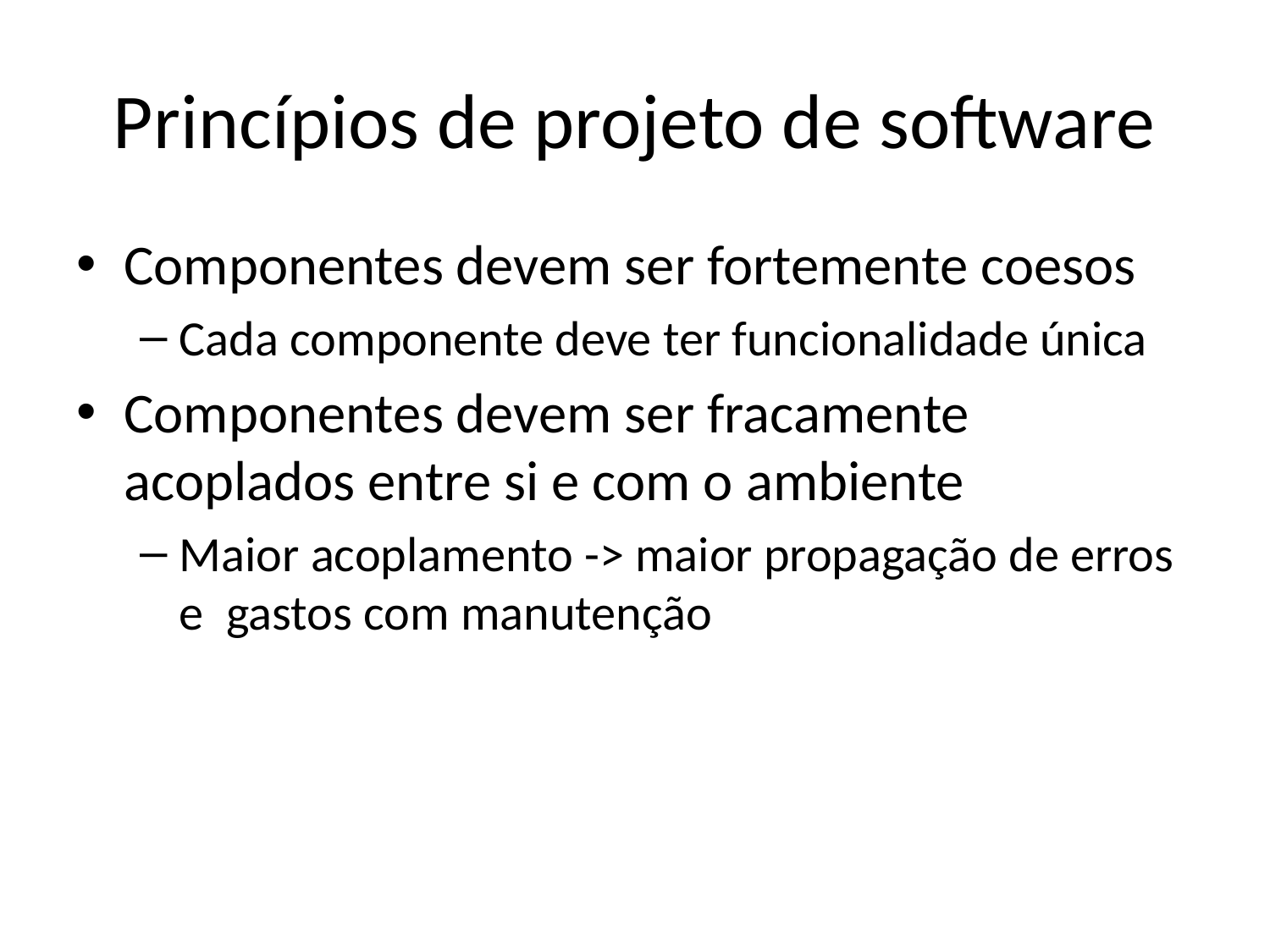

# Princípios de projeto de software
Componentes devem ser fortemente coesos
Cada componente deve ter funcionalidade única
Componentes devem ser fracamente acoplados entre si e com o ambiente
Maior acoplamento -> maior propagação de erros e  gastos com manutenção